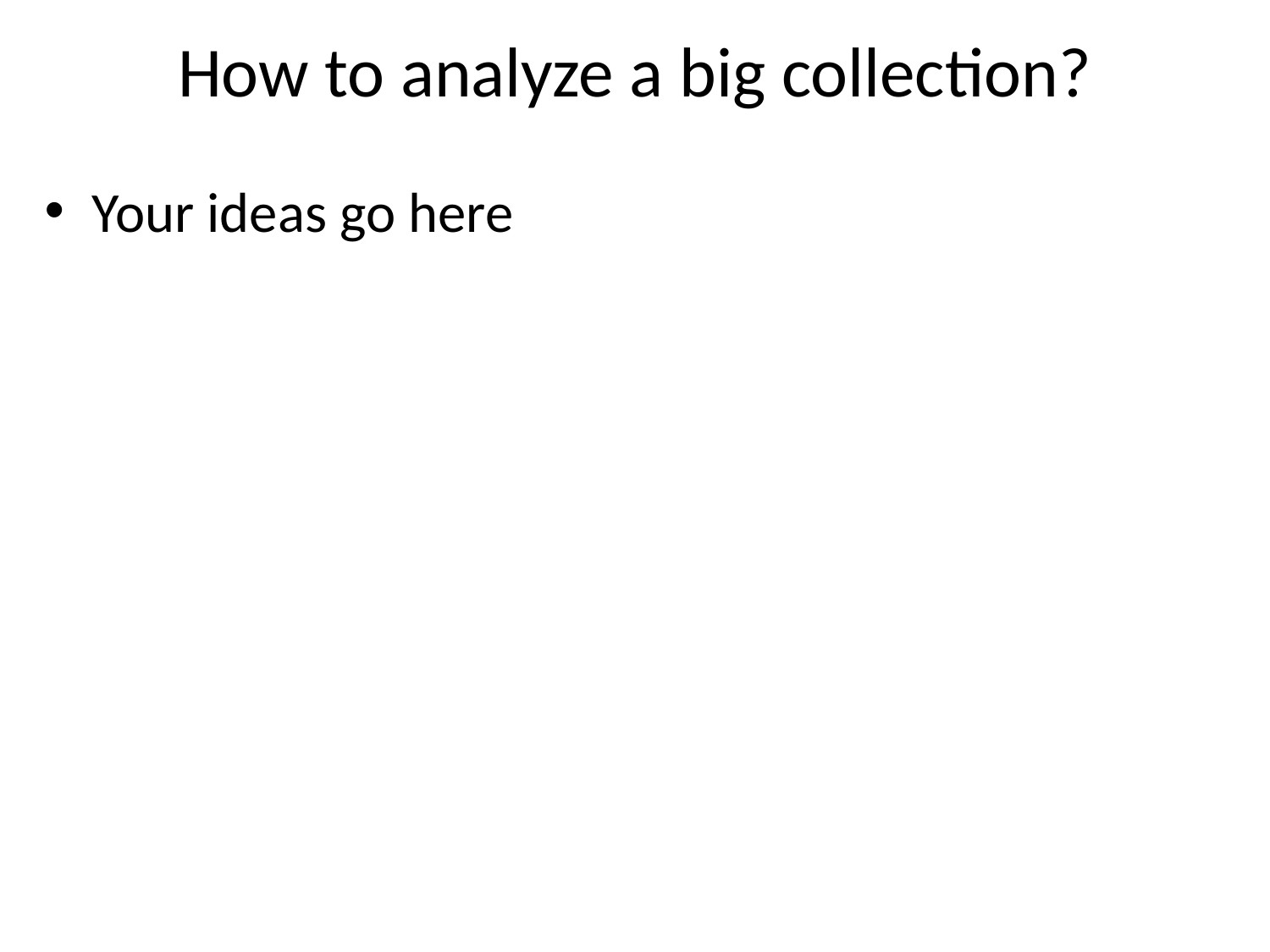

# How to analyze a big collection?
Your ideas go here